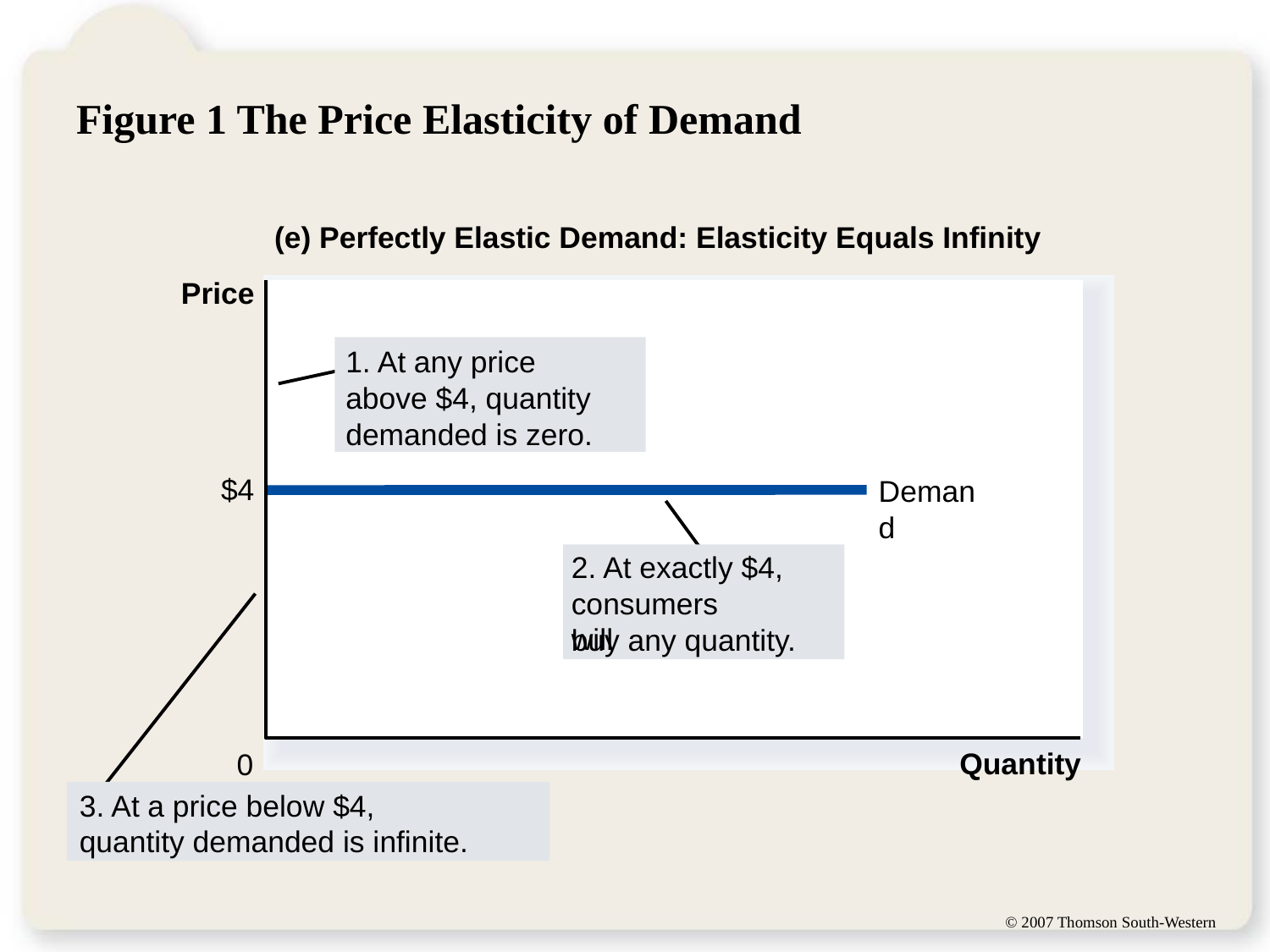

# Figure 1 The Price Elasticity of Demand
(e) Perfectly Elastic Demand: Elasticity Equals Infinity
Price

1. At any price
above $4, quantity
demanded is zero.
$4
Demand

2. At exactly $4,
consumers will
buy any quantity.

3. At a price below $4,
quantity demanded is infinite.
Quantity
0